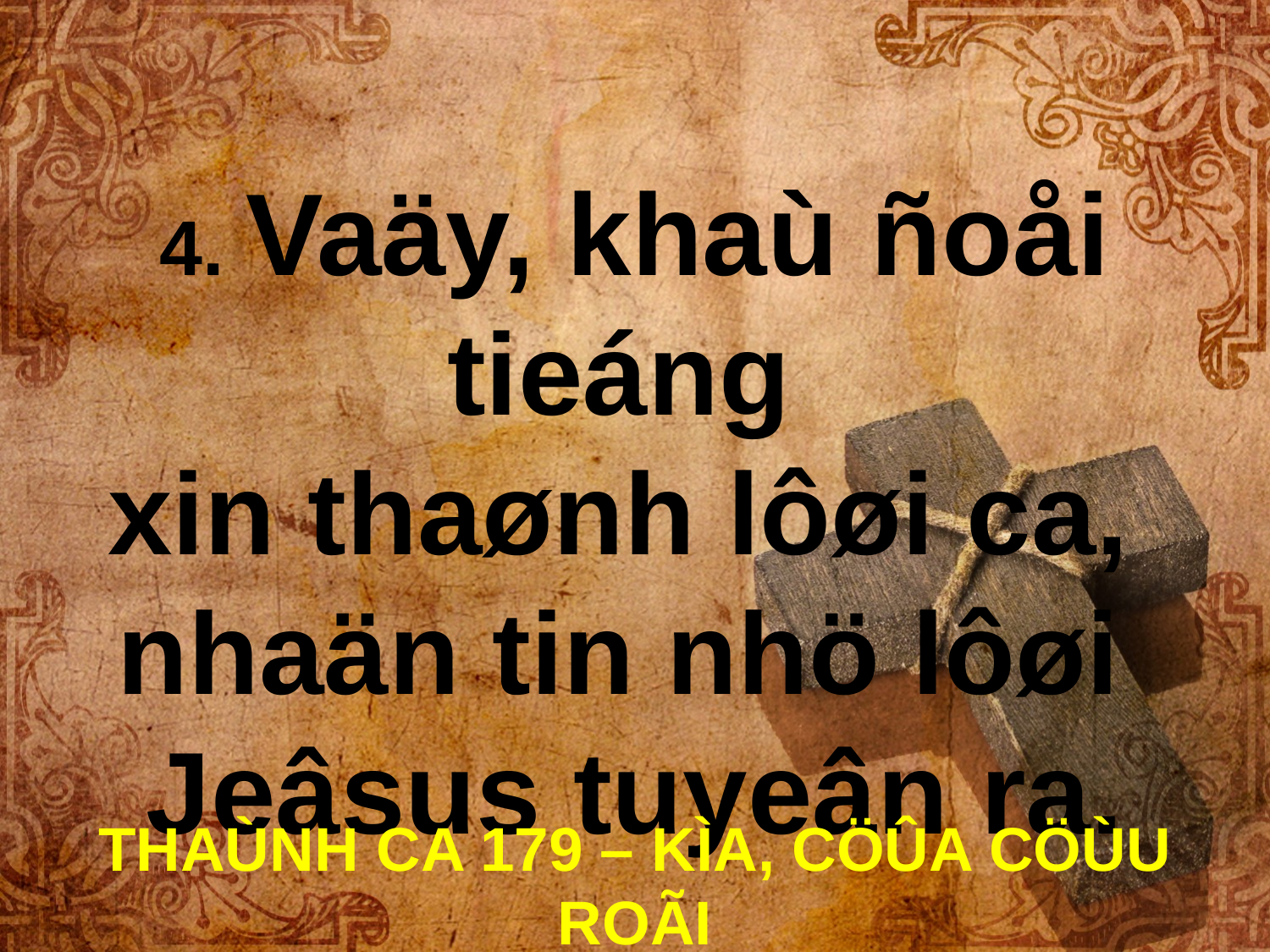

4. Vaäy, khaù ñoåi tieáng
xin thaønh lôøi ca,
nhaän tin nhö lôøi
Jeâsus tuyeân ra.
THAÙNH CA 179 – KÌA, CÖÛA CÖÙU ROÃI